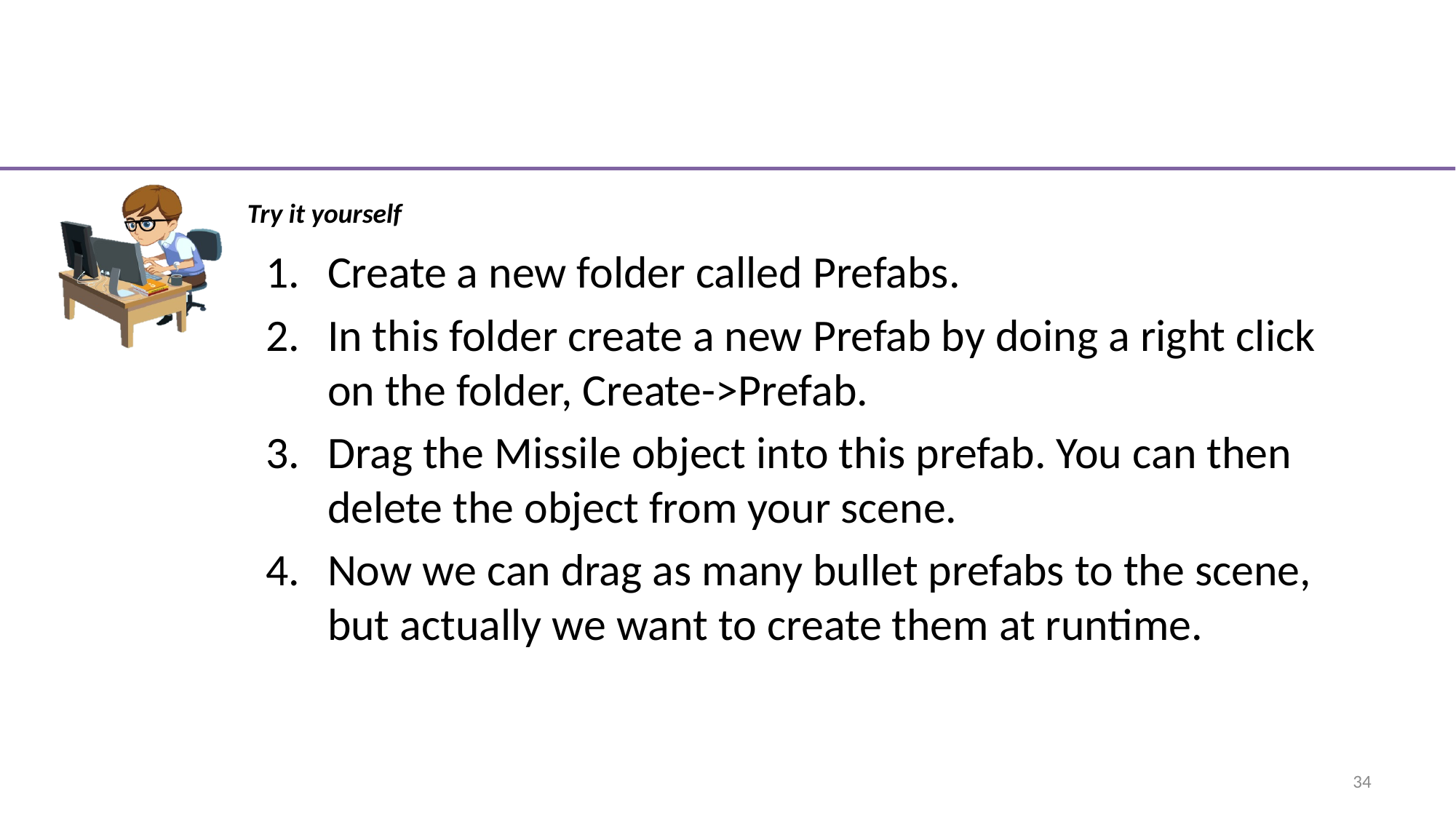

#
Create a new folder called Prefabs.
In this folder create a new Prefab by doing a right click on the folder, Create->Prefab.
Drag the Missile object into this prefab. You can then delete the object from your scene.
Now we can drag as many bullet prefabs to the scene, but actually we want to create them at runtime.
34